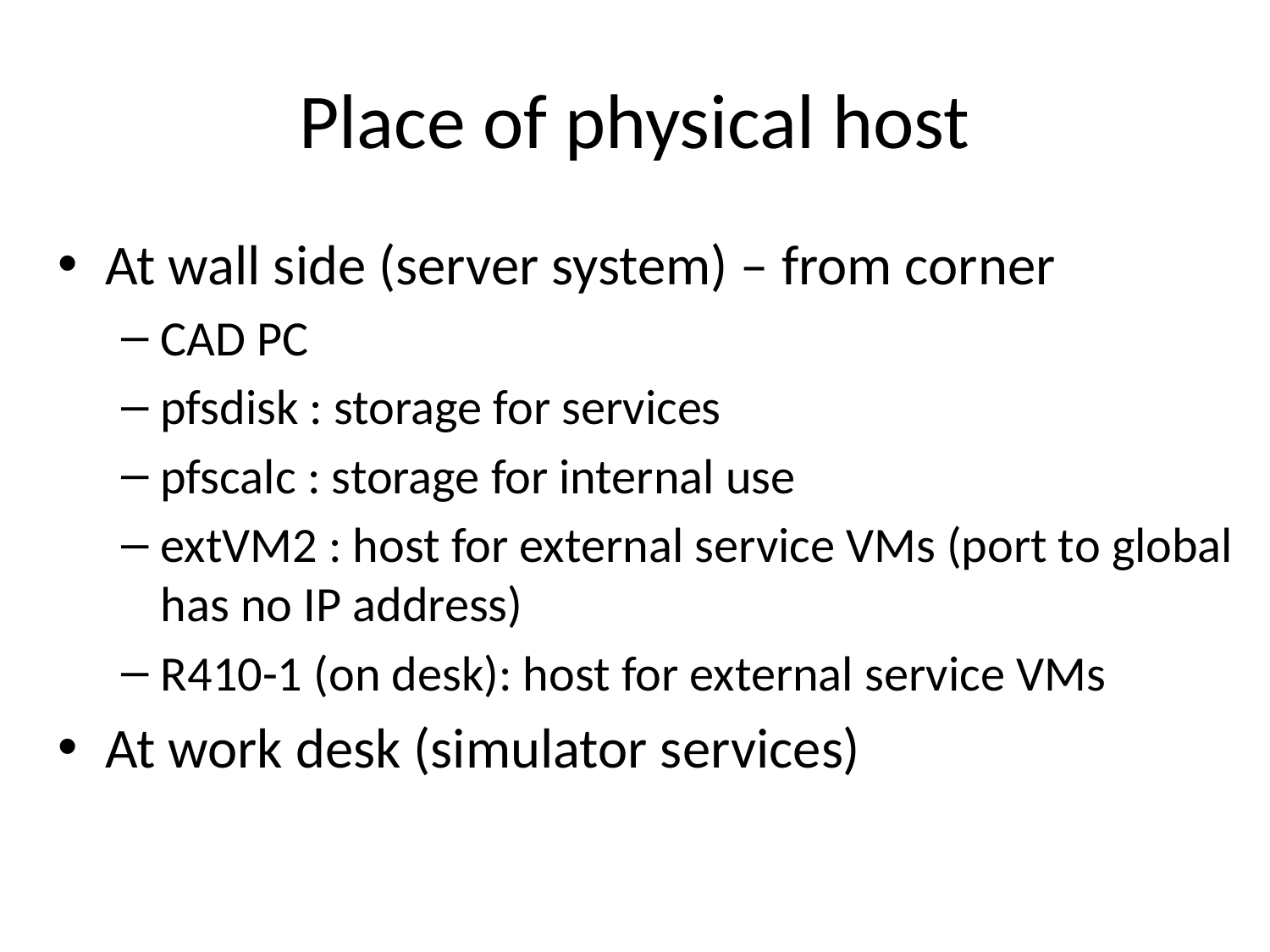

# Place of physical host
At wall side (server system) – from corner
CAD PC
pfsdisk : storage for services
pfscalc : storage for internal use
extVM2 : host for external service VMs (port to global has no IP address)
R410-1 (on desk): host for external service VMs
At work desk (simulator services)